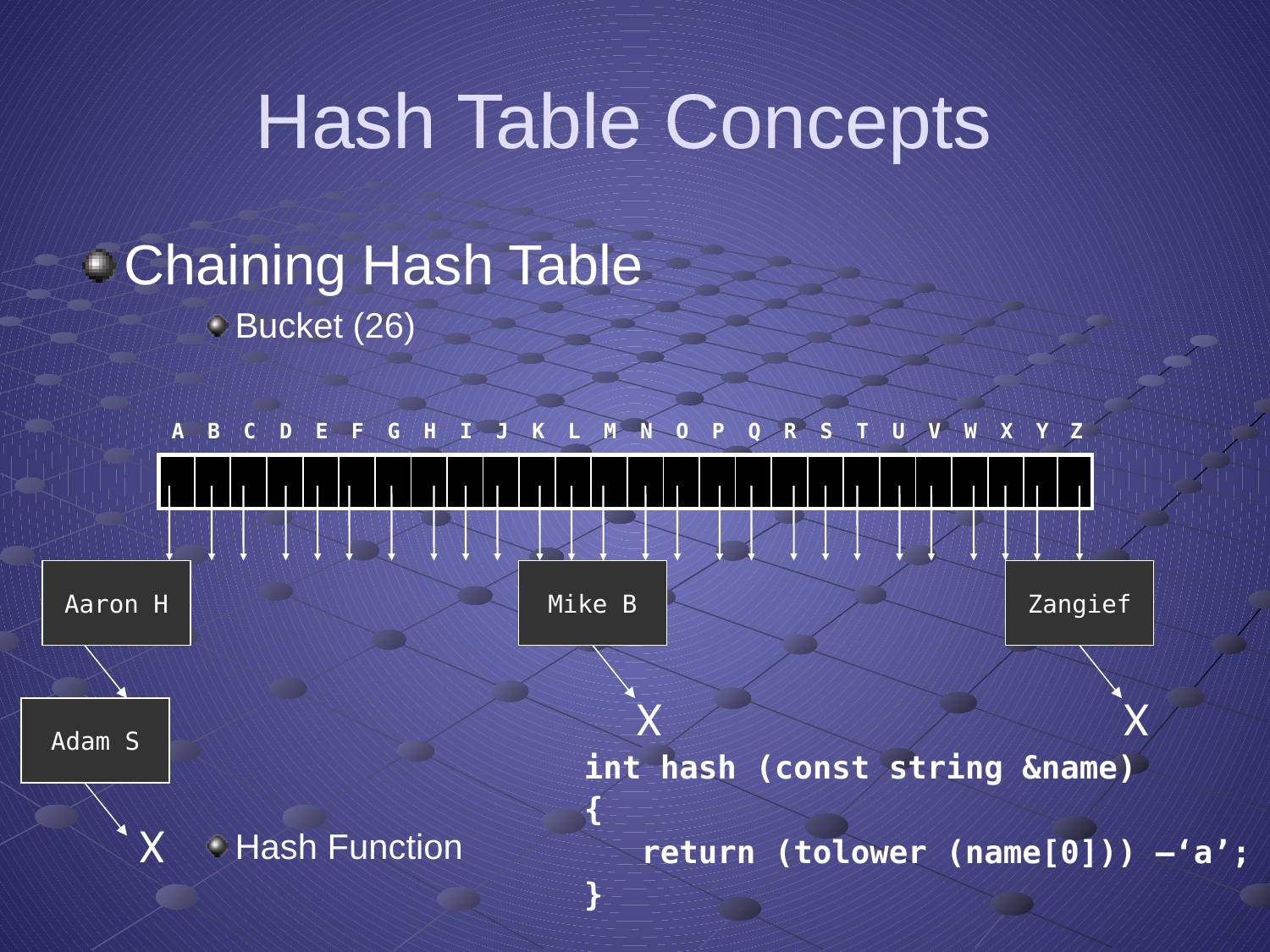

# Hash Table Concepts
Chaining Hash Table
Bucket (26)

Hash Function

| A | B | C | D | E | F | G | H | I | J | K | L | M | N | O | P | Q | R | S | T | U | V | W | X | Y | Z |
| --- | --- | --- | --- | --- | --- | --- | --- | --- | --- | --- | --- | --- | --- | --- | --- | --- | --- | --- | --- | --- | --- | --- | --- | --- | --- |
|  |  |  |  |  |  |  |  |  |  |  |  |  |  |  |  |  |  |  |  |  |  |  |  |  |  |
| --- | --- | --- | --- | --- | --- | --- | --- | --- | --- | --- | --- | --- | --- | --- | --- | --- | --- | --- | --- | --- | --- | --- | --- | --- | --- |

Aaron H
Mike B
Zangief

X
X
Adam S
int hash (const string &name)
{
   return (tolower (name[0])) –‘a’;
}

X